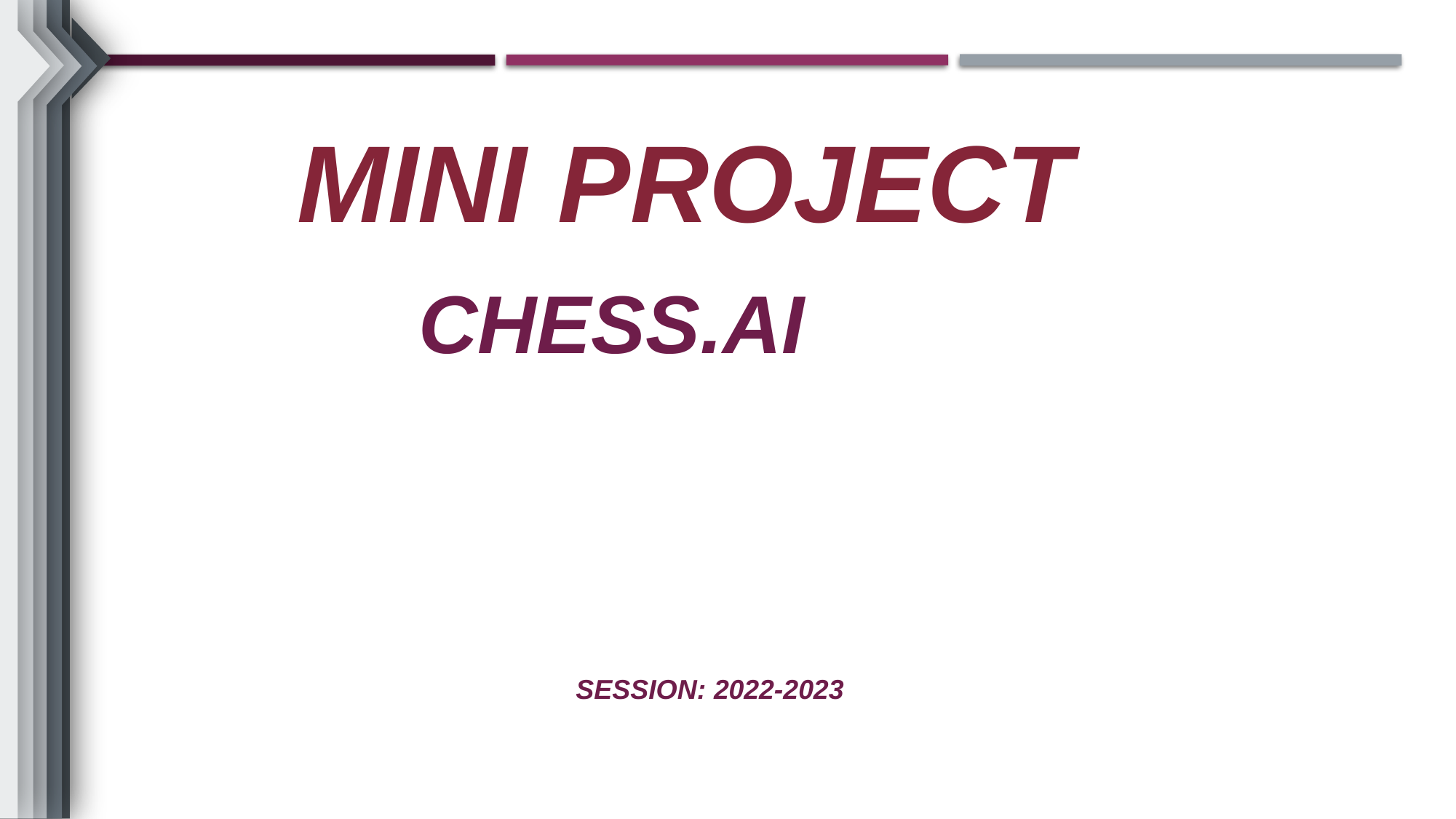

TEAM MEMBERS

KESHAV
AYUSH
ASHUTOSH
UJJWAL

MENTORS

SHASWAT SIR
ARVIND SIR

INTRODUCTION

FEATURES

TECHNOLOGY

STACK

THANK
 YOU

     MINI PROJECT
         CHESS.AI

SESSION: 2022-2023